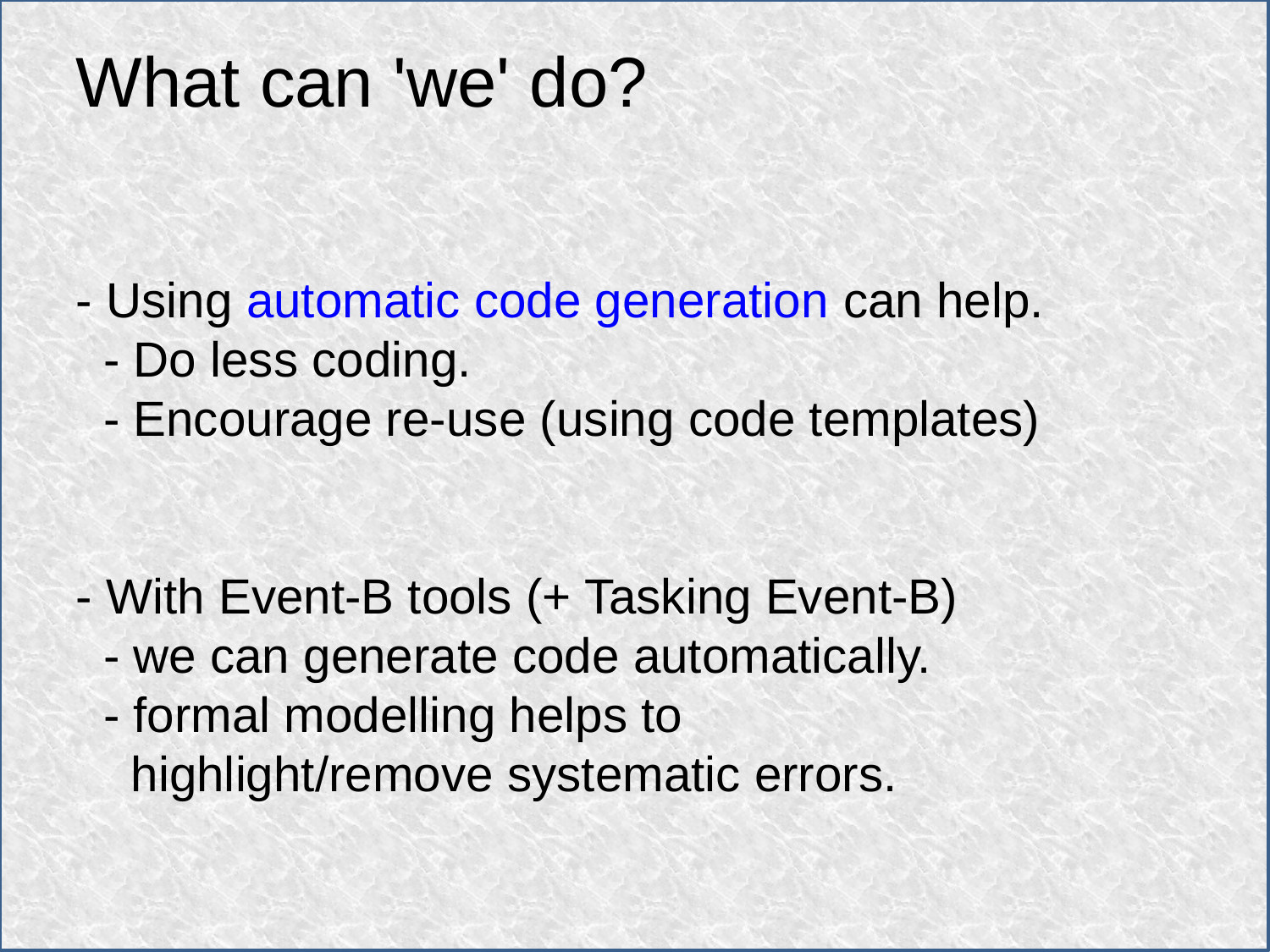

What can 'we' do?
- Using automatic code generation can help.
  - Do less coding.
  - Encourage re-use (using code templates)

- With Event-B tools (+ Tasking Event-B)
  - we can generate code automatically.
  - formal modelling helps to
    highlight/remove systematic errors.